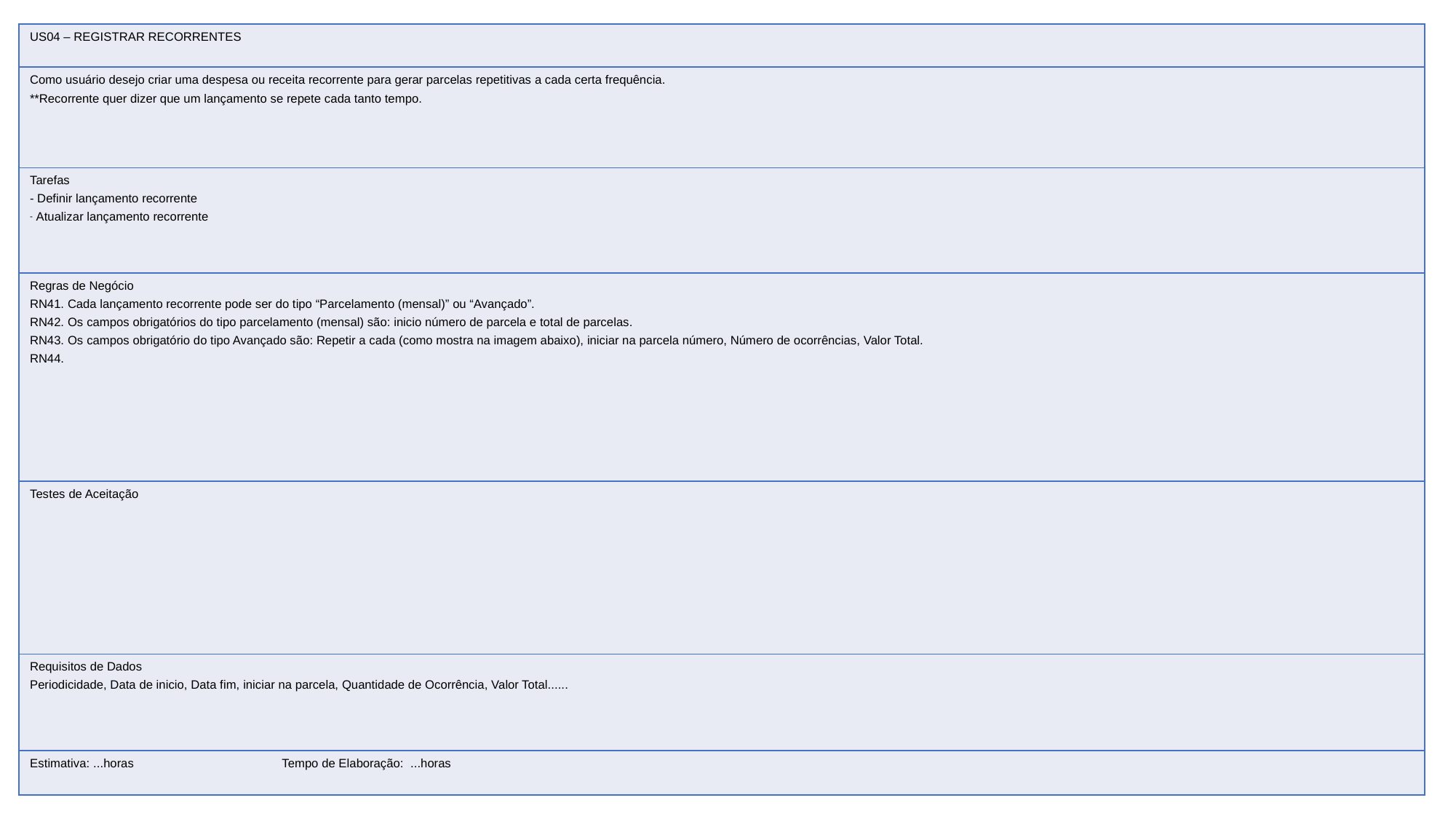

| US04 – REGISTRAR RECORRENTES |
| --- |
| Como usuário desejo criar uma despesa ou receita recorrente para gerar parcelas repetitivas a cada certa frequência. \*\*Recorrente quer dizer que um lançamento se repete cada tanto tempo. |
| Tarefas - Definir lançamento recorrente Atualizar lançamento recorrente |
| Regras de Negócio RN41. Cada lançamento recorrente pode ser do tipo “Parcelamento (mensal)” ou “Avançado”. RN42. Os campos obrigatórios do tipo parcelamento (mensal) são: inicio número de parcela e total de parcelas. RN43. Os campos obrigatório do tipo Avançado são: Repetir a cada (como mostra na imagem abaixo), iniciar na parcela número, Número de ocorrências, Valor Total. RN44. |
| Testes de Aceitação |
| Requisitos de Dados Periodicidade, Data de inicio, Data fim, iniciar na parcela, Quantidade de Ocorrência, Valor Total...... |
| Estimativa: ...horas Tempo de Elaboração: ...horas |